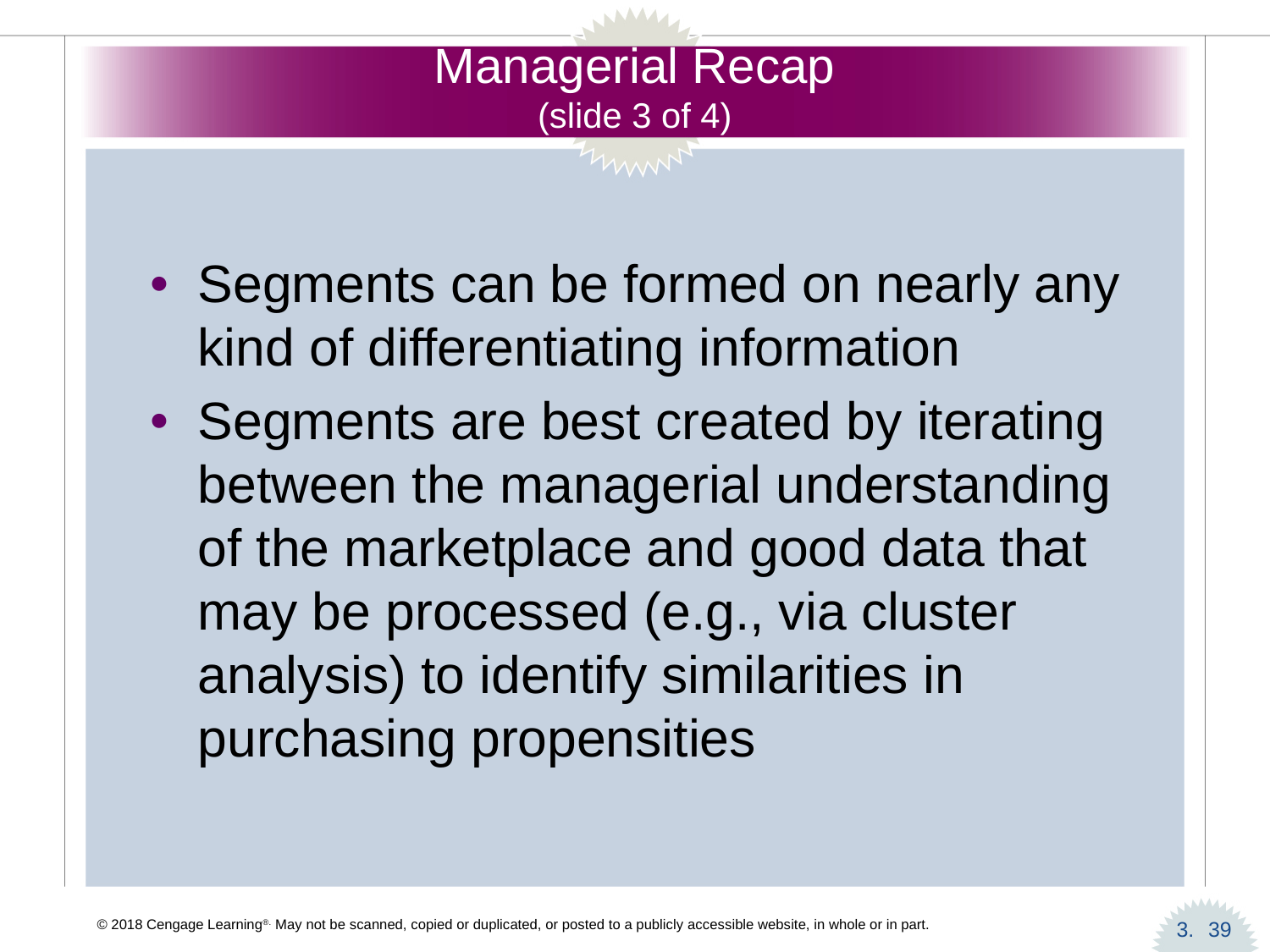

# Managerial Recap (slide 3 of 4)
Segments can be formed on nearly any kind of differentiating information
Segments are best created by iterating between the managerial understanding of the marketplace and good data that may be processed (e.g., via cluster analysis) to identify similarities in purchasing propensities

39